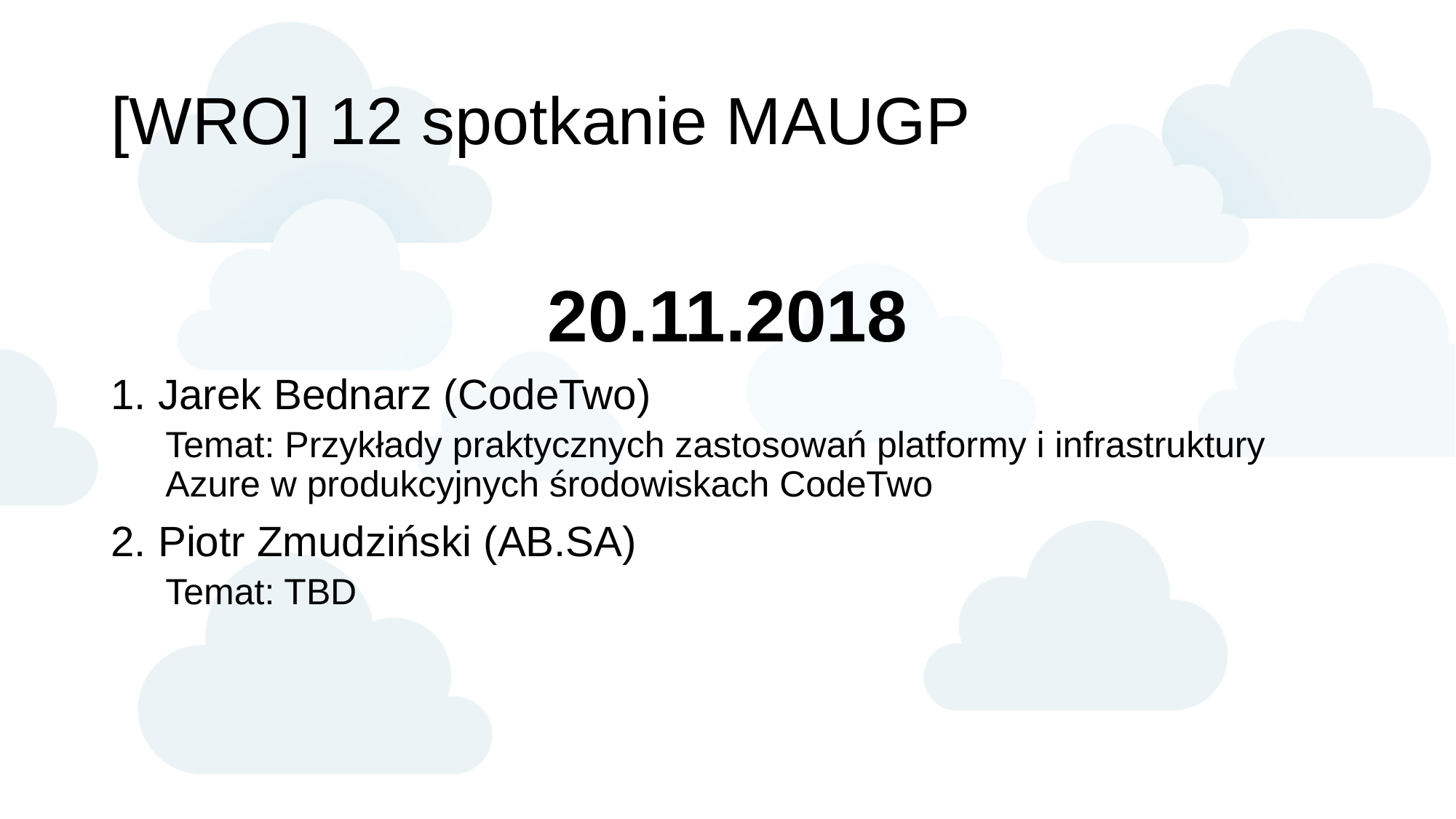

# [WRO] 12 spotkanie MAUGP

20.11.2018
1. Jarek Bednarz (CodeTwo)
Temat: Przykłady praktycznych zastosowań platformy i infrastruktury Azure w produkcyjnych środowiskach CodeTwo
2. Piotr Zmudziński (AB.SA)
Temat: TBD